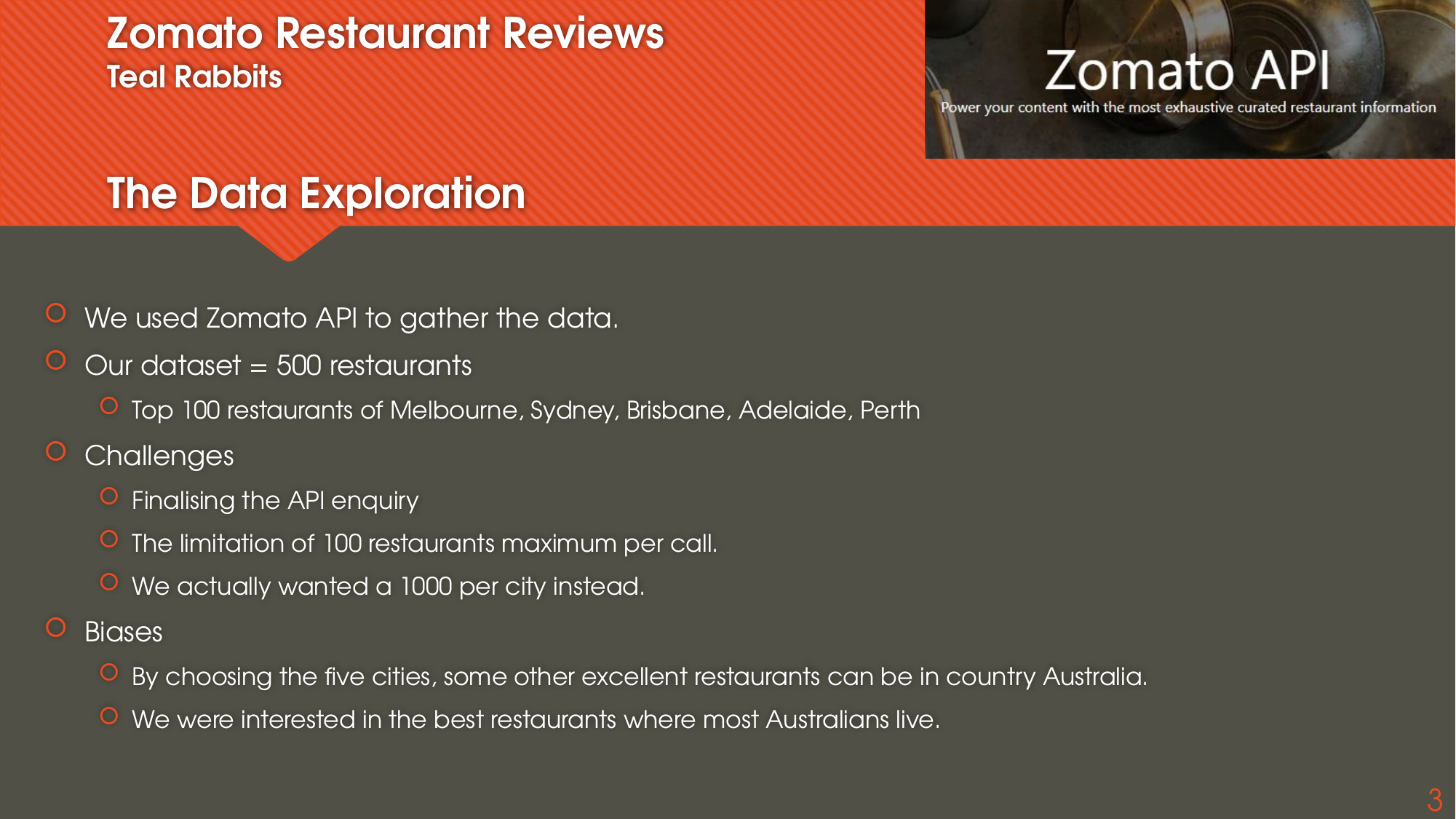

# Zomato Restaurant Reviews Teal Rabbits The Data Exploration
We used Zomato API to gather the data.
Our dataset = 500 restaurants
Top 100 restaurants of Melbourne, Sydney, Brisbane, Adelaide, Perth
Challenges
Finalising the API enquiry
The limitation of 100 restaurants maximum per call.
We actually wanted a 1000 per city instead.
Biases
By choosing the five cities, some other excellent restaurants can be in country Australia.
We were interested in the best restaurants where most Australians live.
3